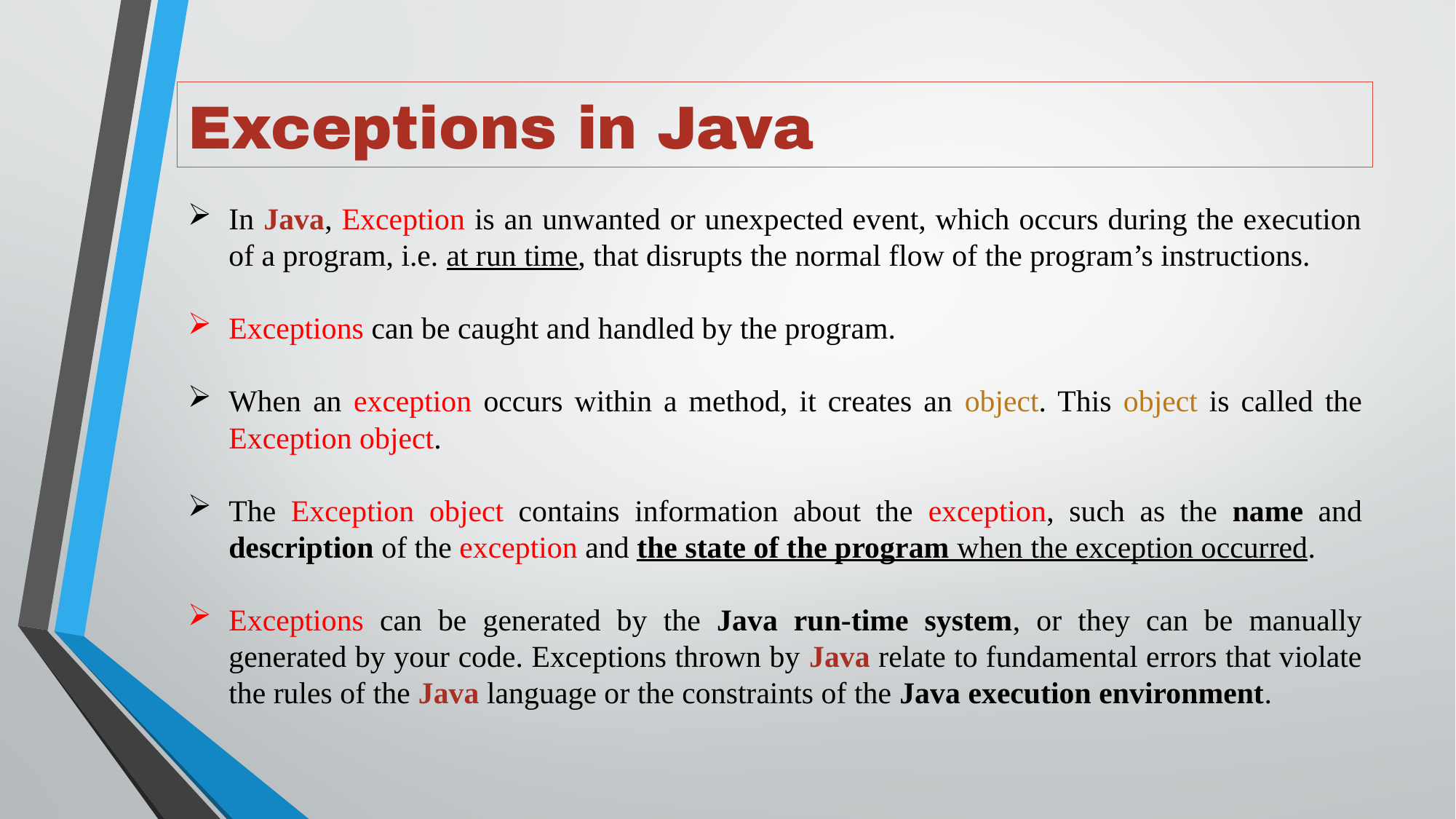

# Exceptions in Java
In Java, Exception is an unwanted or unexpected event, which occurs during the execution of a program, i.e. at run time, that disrupts the normal flow of the program’s instructions.

Exceptions can be caught and handled by the program.

When an exception occurs within a method, it creates an object. This object is called the Exception object.

The Exception object contains information about the exception, such as the name and description of the exception and the state of the program when the exception occurred.

Exceptions can be generated by the Java run-time system, or they can be manually generated by your code. Exceptions thrown by Java relate to fundamental errors that violate the rules of the Java language or the constraints of the Java execution environment.